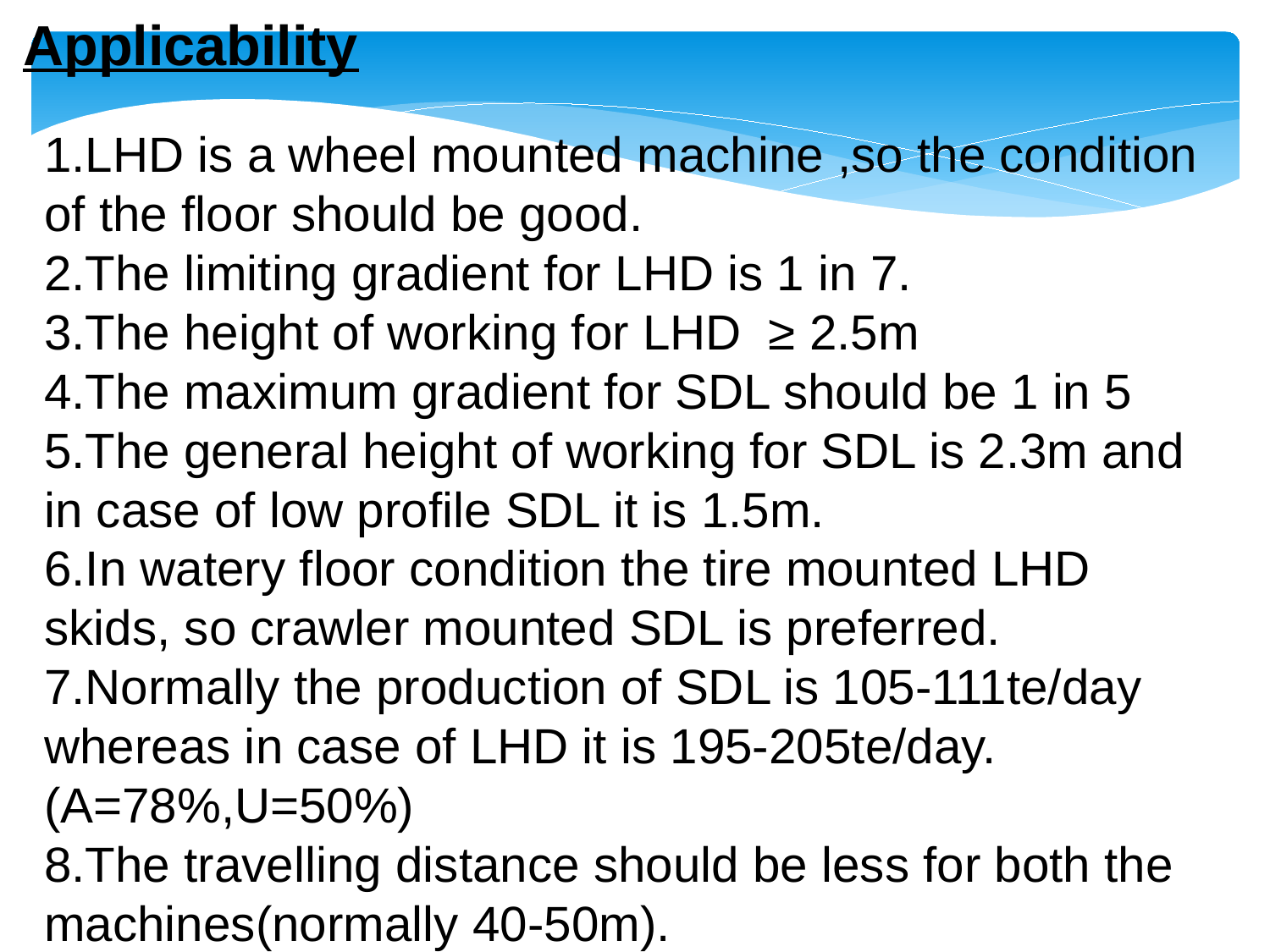

Applicability

1.LHD is a wheel mounted machine ,so the condition of the floor should be good.
2.The limiting gradient for LHD is 1 in 7.
3.The height of working for LHD  ≥ 2.5m
4.The maximum gradient for SDL should be 1 in 5
5.The general height of working for SDL is 2.3m and in case of low profile SDL it is 1.5m.
6.In watery floor condition the tire mounted LHD skids, so crawler mounted SDL is preferred.
7.Normally the production of SDL is 105-111te/day whereas in case of LHD it is 195-205te/day. (A=78%,U=50%)
8.The travelling distance should be less for both the machines(normally 40-50m).